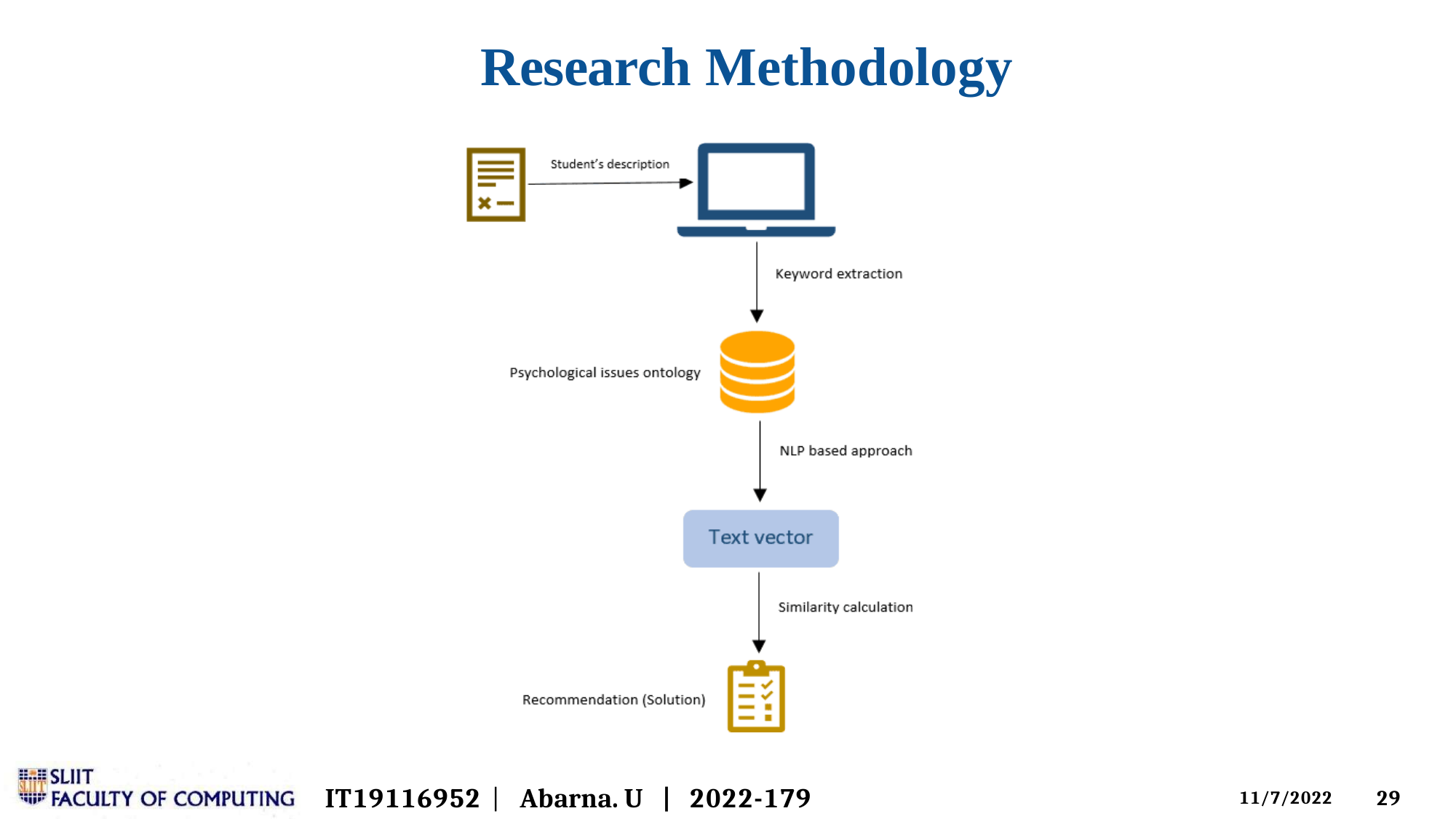

# Research Methodology

IT19116952 |
Abarna. U	|	2022-179
29
11/7/2022